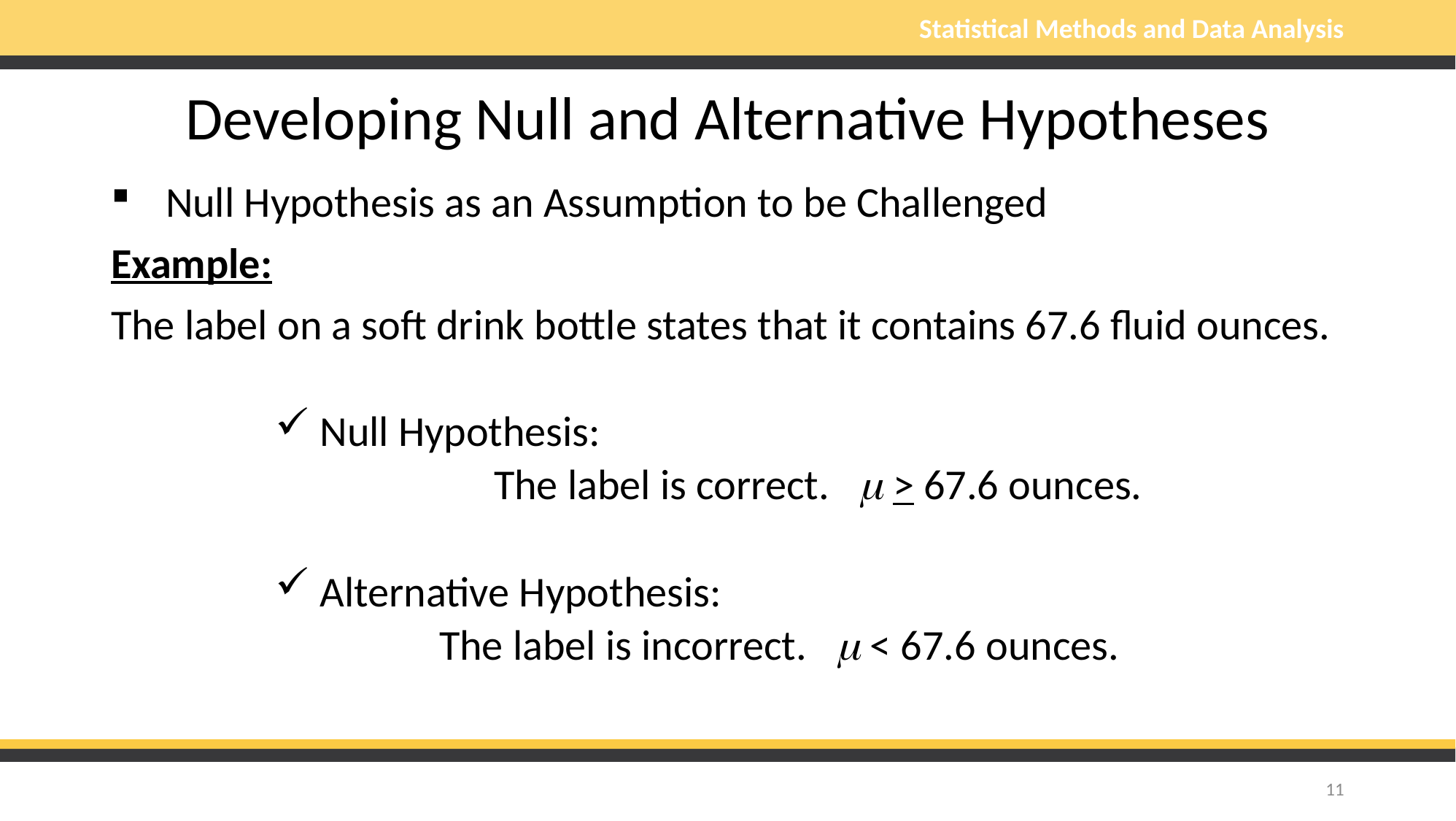

# Developing Null and Alternative Hypotheses
Null Hypothesis as an Assumption to be Challenged
Example:
The label on a soft drink bottle states that it contains 67.6 fluid ounces.

 Null Hypothesis:
	The label is correct.   μ > 67.6 ounces.

 Alternative Hypothesis:
	The label is incorrect.   μ < 67.6 ounces.

11